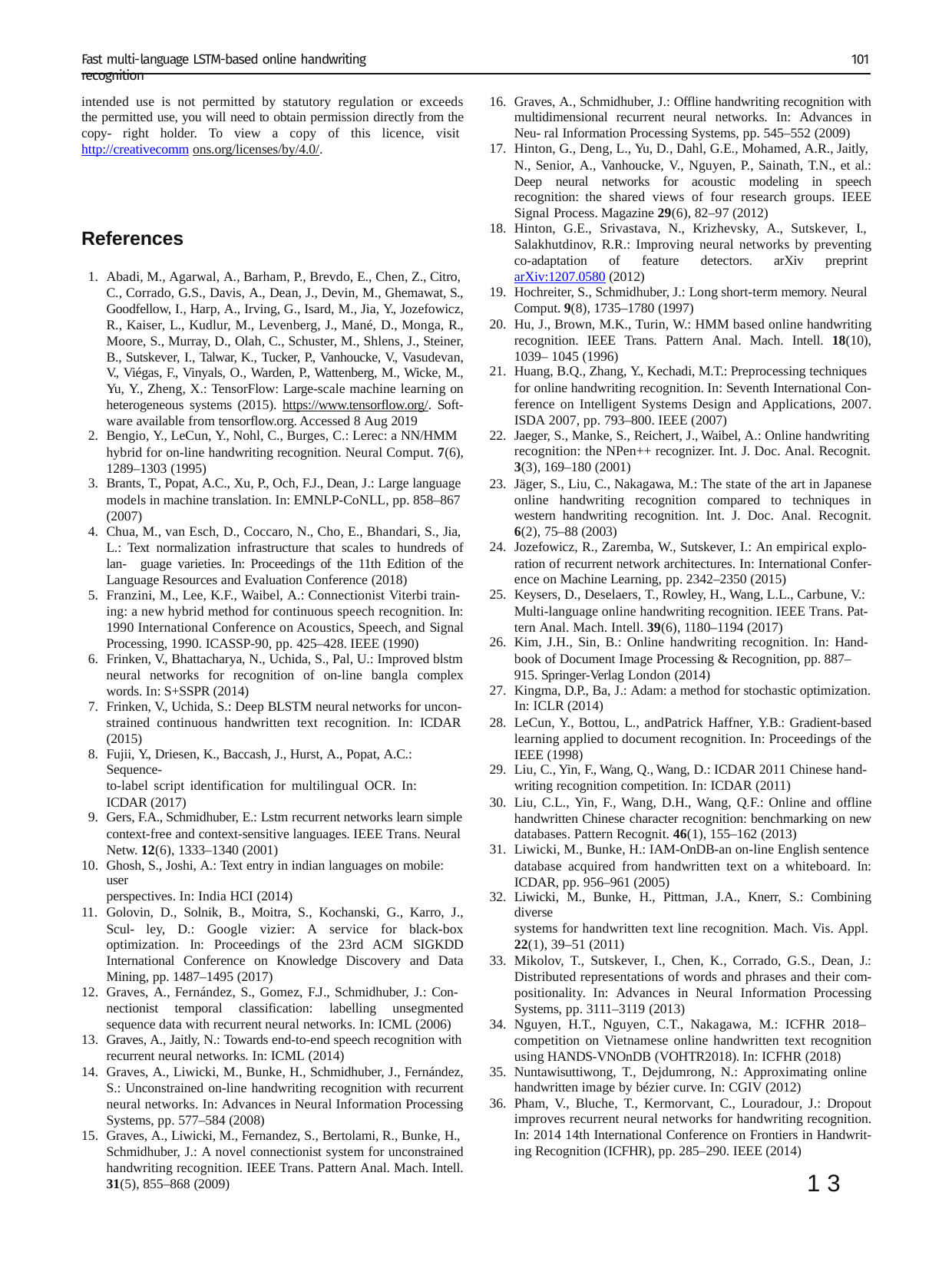

Fast multi-language LSTM-based online handwriting recognition
101
Graves, A., Schmidhuber, J.: Offline handwriting recognition with multidimensional recurrent neural networks. In: Advances in Neu- ral Information Processing Systems, pp. 545–552 (2009)
Hinton, G., Deng, L., Yu, D., Dahl, G.E., Mohamed, A.R., Jaitly,
N., Senior, A., Vanhoucke, V., Nguyen, P., Sainath, T.N., et al.: Deep neural networks for acoustic modeling in speech recognition: the shared views of four research groups. IEEE Signal Process. Magazine 29(6), 82–97 (2012)
Hinton, G.E., Srivastava, N., Krizhevsky, A., Sutskever, I.,
Salakhutdinov, R.R.: Improving neural networks by preventing co-adaptation of feature detectors. arXiv preprint arXiv:1207.0580 (2012)
Hochreiter, S., Schmidhuber, J.: Long short-term memory. Neural
Comput. 9(8), 1735–1780 (1997)
Hu, J., Brown, M.K., Turin, W.: HMM based online handwriting recognition. IEEE Trans. Pattern Anal. Mach. Intell. 18(10), 1039– 1045 (1996)
Huang, B.Q., Zhang, Y., Kechadi, M.T.: Preprocessing techniques
for online handwriting recognition. In: Seventh International Con- ference on Intelligent Systems Design and Applications, 2007. ISDA 2007, pp. 793–800. IEEE (2007)
Jaeger, S., Manke, S., Reichert, J., Waibel, A.: Online handwriting
recognition: the NPen++ recognizer. Int. J. Doc. Anal. Recognit.
3(3), 169–180 (2001)
Jäger, S., Liu, C., Nakagawa, M.: The state of the art in Japanese online handwriting recognition compared to techniques in western handwriting recognition. Int. J. Doc. Anal. Recognit. 6(2), 75–88 (2003)
Jozefowicz, R., Zaremba, W., Sutskever, I.: An empirical explo-
ration of recurrent network architectures. In: International Confer- ence on Machine Learning, pp. 2342–2350 (2015)
Keysers, D., Deselaers, T., Rowley, H., Wang, L.L., Carbune, V.:
Multi-language online handwriting recognition. IEEE Trans. Pat- tern Anal. Mach. Intell. 39(6), 1180–1194 (2017)
Kim, J.H., Sin, B.: Online handwriting recognition. In: Hand-
book of Document Image Processing & Recognition, pp. 887–915. Springer-Verlag London (2014)
Kingma, D.P., Ba, J.: Adam: a method for stochastic optimization.
In: ICLR (2014)
LeCun, Y., Bottou, L., andPatrick Haffner, Y.B.: Gradient-based learning applied to document recognition. In: Proceedings of the IEEE (1998)
Liu, C., Yin, F., Wang, Q., Wang, D.: ICDAR 2011 Chinese hand-
writing recognition competition. In: ICDAR (2011)
Liu, C.L., Yin, F., Wang, D.H., Wang, Q.F.: Online and offline handwritten Chinese character recognition: benchmarking on new databases. Pattern Recognit. 46(1), 155–162 (2013)
Liwicki, M., Bunke, H.: IAM-OnDB-an on-line English sentence
database acquired from handwritten text on a whiteboard. In: ICDAR, pp. 956–961 (2005)
Liwicki, M., Bunke, H., Pittman, J.A., Knerr, S.: Combining diverse
systems for handwritten text line recognition. Mach. Vis. Appl.
22(1), 39–51 (2011)
Mikolov, T., Sutskever, I., Chen, K., Corrado, G.S., Dean, J.: Distributed representations of words and phrases and their com- positionality. In: Advances in Neural Information Processing Systems, pp. 3111–3119 (2013)
Nguyen, H.T., Nguyen, C.T., Nakagawa, M.: ICFHR 2018–
competition on Vietnamese online handwritten text recognition using HANDS-VNOnDB (VOHTR2018). In: ICFHR (2018)
Nuntawisuttiwong, T., Dejdumrong, N.: Approximating online
handwritten image by bézier curve. In: CGIV (2012)
Pham, V., Bluche, T., Kermorvant, C., Louradour, J.: Dropout improves recurrent neural networks for handwriting recognition. In: 2014 14th International Conference on Frontiers in Handwrit- ing Recognition (ICFHR), pp. 285–290. IEEE (2014)
intended use is not permitted by statutory regulation or exceeds the permitted use, you will need to obtain permission directly from the copy- right holder. To view a copy of this licence, visit http://creativecomm ons.org/licenses/by/4.0/.
References
Abadi, M., Agarwal, A., Barham, P., Brevdo, E., Chen, Z., Citro,
C., Corrado, G.S., Davis, A., Dean, J., Devin, M., Ghemawat, S., Goodfellow, I., Harp, A., Irving, G., Isard, M., Jia, Y., Jozefowicz, R., Kaiser, L., Kudlur, M., Levenberg, J., Mané, D., Monga, R., Moore, S., Murray, D., Olah, C., Schuster, M., Shlens, J., Steiner, B., Sutskever, I., Talwar, K., Tucker, P., Vanhoucke, V., Vasudevan, V., Viégas, F., Vinyals, O., Warden, P., Wattenberg, M., Wicke, M., Yu, Y., Zheng, X.: TensorFlow: Large-scale machine learning on heterogeneous systems (2015). https://www.tensorflow.org/. Soft- ware available from tensorflow.org. Accessed 8 Aug 2019
Bengio, Y., LeCun, Y., Nohl, C., Burges, C.: Lerec: a NN/HMM
hybrid for on-line handwriting recognition. Neural Comput. 7(6), 1289–1303 (1995)
Brants, T., Popat, A.C., Xu, P., Och, F.J., Dean, J.: Large language
models in machine translation. In: EMNLP-CoNLL, pp. 858–867 (2007)
Chua, M., van Esch, D., Coccaro, N., Cho, E., Bhandari, S., Jia,
L.: Text normalization infrastructure that scales to hundreds of lan- guage varieties. In: Proceedings of the 11th Edition of the Language Resources and Evaluation Conference (2018)
Franzini, M., Lee, K.F., Waibel, A.: Connectionist Viterbi train-
ing: a new hybrid method for continuous speech recognition. In: 1990 International Conference on Acoustics, Speech, and Signal Processing, 1990. ICASSP-90, pp. 425–428. IEEE (1990)
Frinken, V., Bhattacharya, N., Uchida, S., Pal, U.: Improved blstm
neural networks for recognition of on-line bangla complex words. In: S+SSPR (2014)
Frinken, V., Uchida, S.: Deep BLSTM neural networks for uncon-
strained continuous handwritten text recognition. In: ICDAR (2015)
Fujii, Y., Driesen, K., Baccash, J., Hurst, A., Popat, A.C.: Sequence-
to-label script identification for multilingual OCR. In: ICDAR (2017)
Gers, F.A., Schmidhuber, E.: Lstm recurrent networks learn simple
context-free and context-sensitive languages. IEEE Trans. Neural Netw. 12(6), 1333–1340 (2001)
Ghosh, S., Joshi, A.: Text entry in indian languages on mobile: user
perspectives. In: India HCI (2014)
Golovin, D., Solnik, B., Moitra, S., Kochanski, G., Karro, J., Scul- ley, D.: Google vizier: A service for black-box optimization. In: Proceedings of the 23rd ACM SIGKDD International Conference on Knowledge Discovery and Data Mining, pp. 1487–1495 (2017)
Graves, A., Fernández, S., Gomez, F.J., Schmidhuber, J.: Con-
nectionist temporal classification: labelling unsegmented sequence data with recurrent neural networks. In: ICML (2006)
Graves, A., Jaitly, N.: Towards end-to-end speech recognition with
recurrent neural networks. In: ICML (2014)
Graves, A., Liwicki, M., Bunke, H., Schmidhuber, J., Fernández, S.: Unconstrained on-line handwriting recognition with recurrent neural networks. In: Advances in Neural Information Processing Systems, pp. 577–584 (2008)
Graves, A., Liwicki, M., Fernandez, S., Bertolami, R., Bunke, H.,
Schmidhuber, J.: A novel connectionist system for unconstrained handwriting recognition. IEEE Trans. Pattern Anal. Mach. Intell. 31(5), 855–868 (2009)
1 3